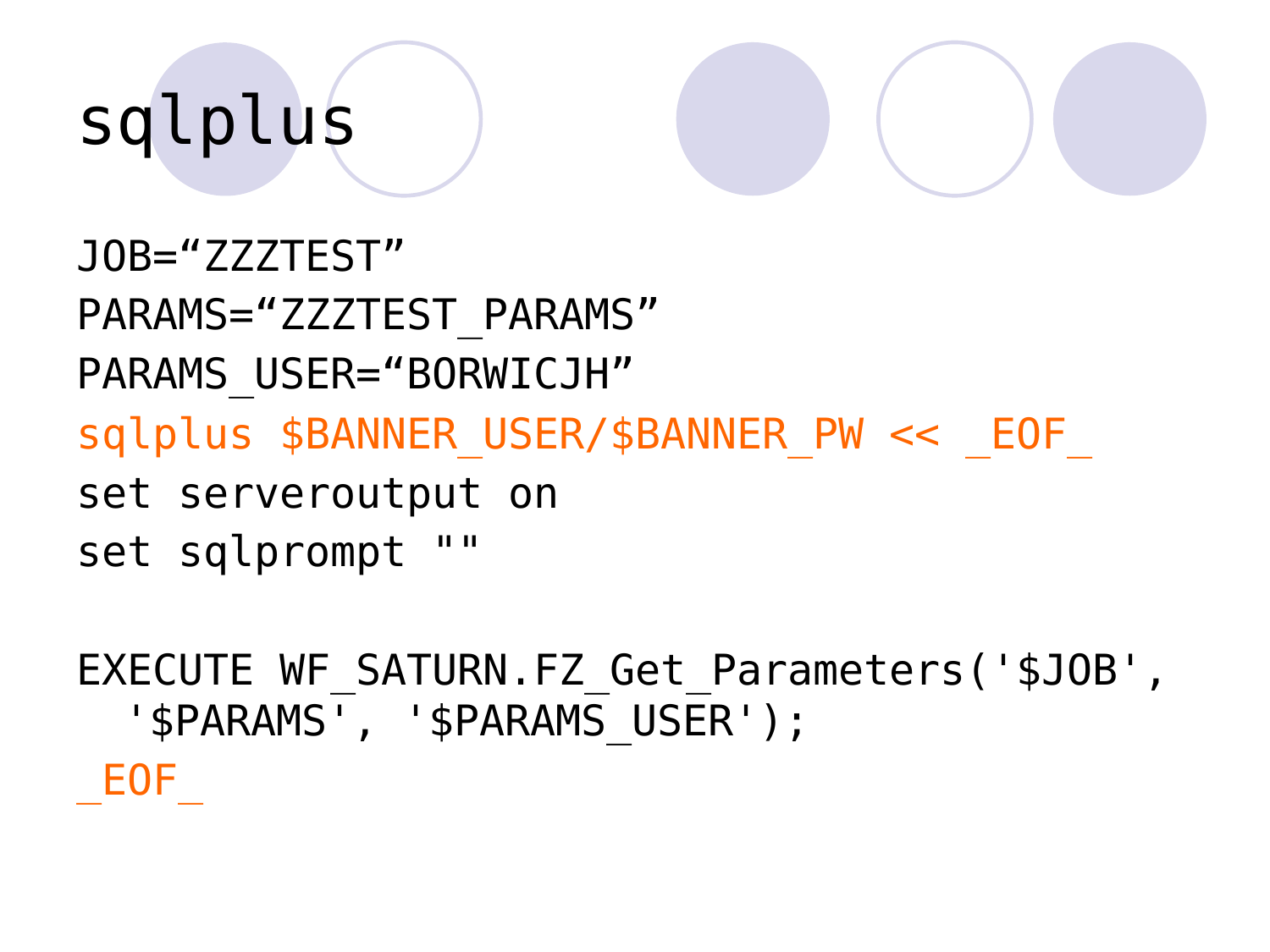

# sqlplus
JOB=“ZZZTEST”
PARAMS=“ZZZTEST_PARAMS”
PARAMS_USER=“BORWICJH”
sqlplus $BANNER_USER/$BANNER_PW << _EOF_
set serveroutput on
set sqlprompt ""

EXECUTE WF_SATURN.FZ_Get_Parameters('$JOB', '$PARAMS', '$PARAMS_USER');
_EOF_